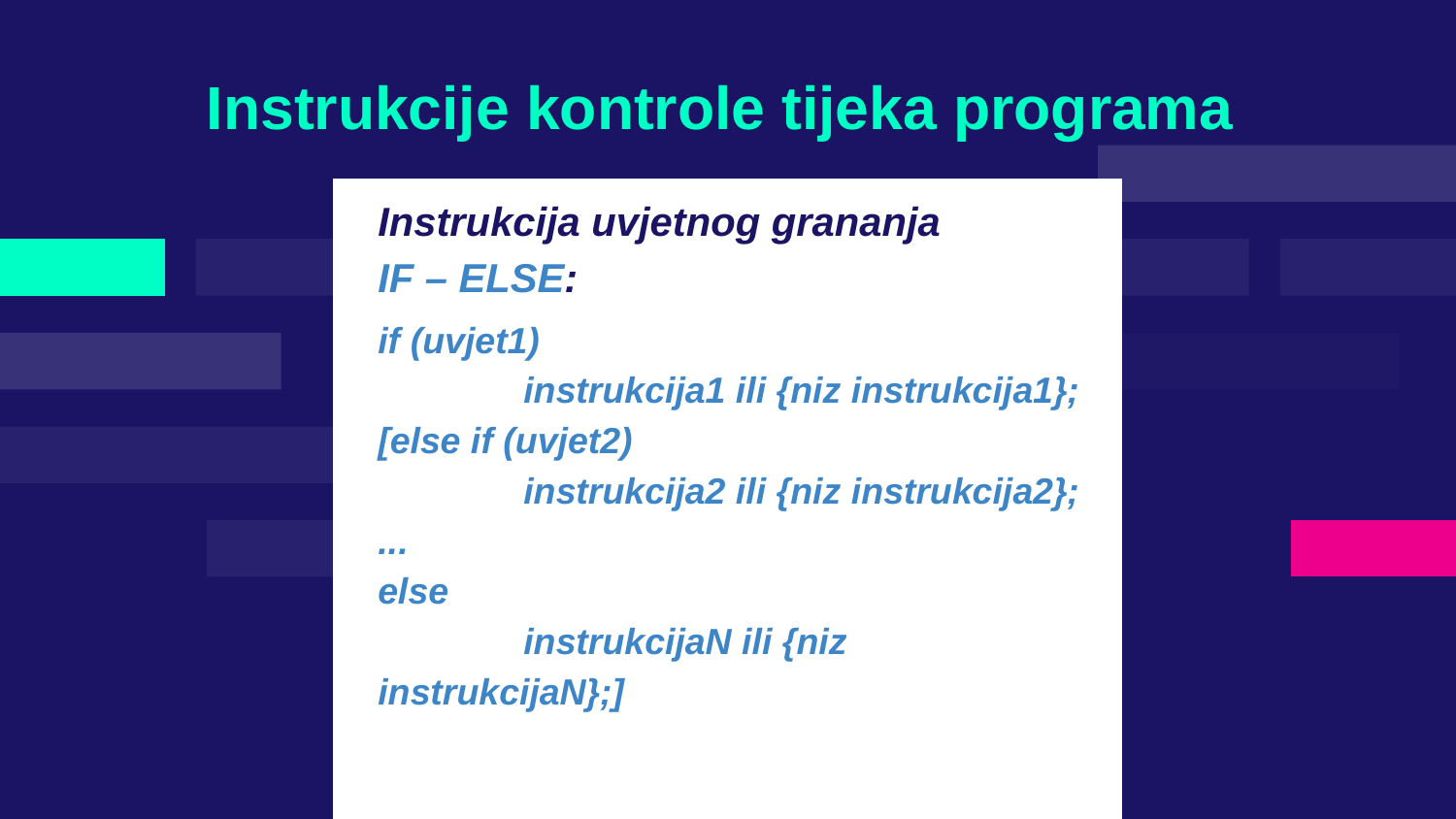

# Instrukcije kontrole tijeka programa

Instrukcija uvjetnog grananja
IF – ELSE:
if (uvjet1)
	instrukcija1 ili {niz instrukcija1};
[else if (uvjet2)
	instrukcija2 ili {niz instrukcija2};
...
else
	instrukcijaN ili {niz instrukcijaN};]